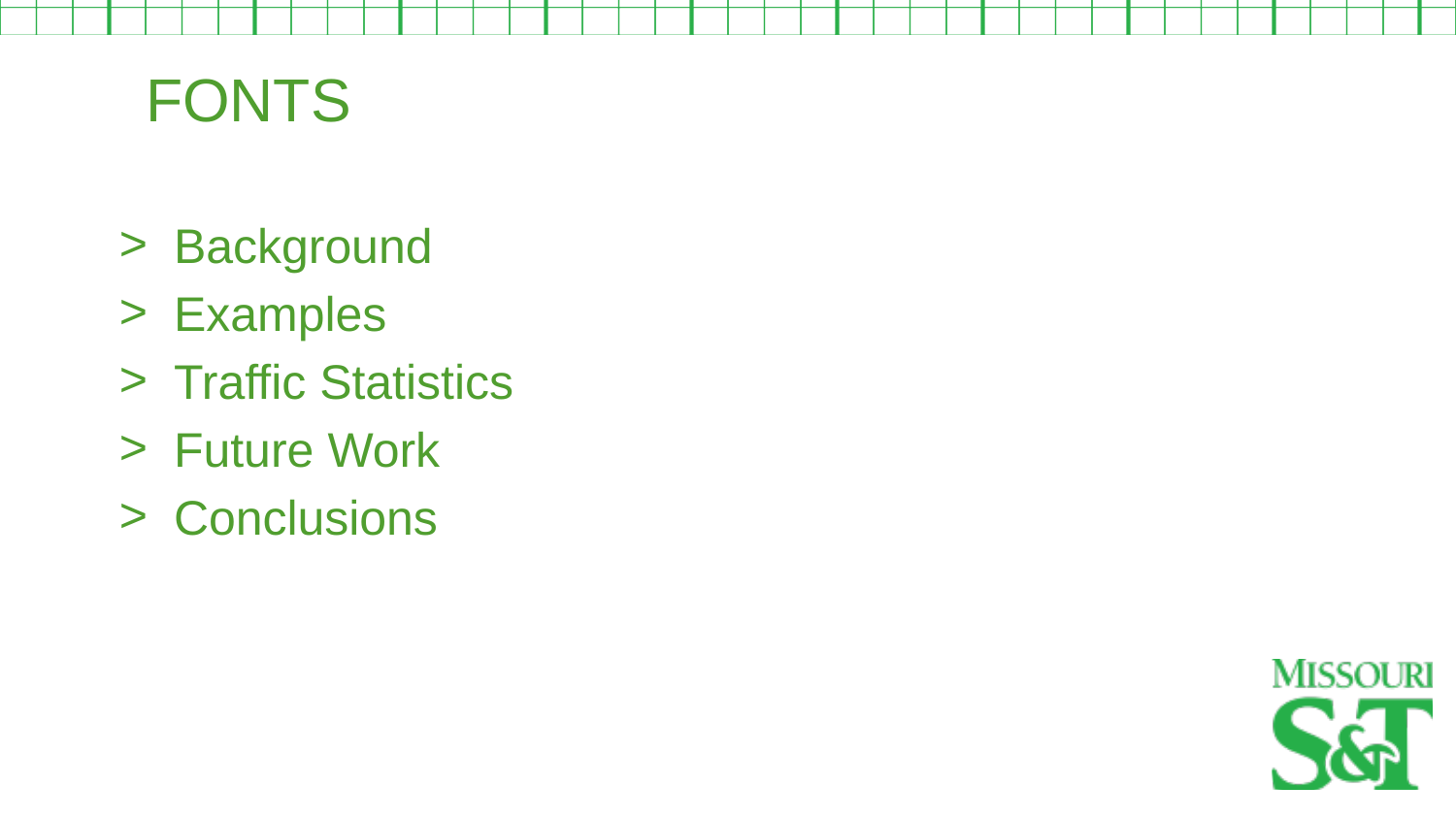

FONTS
Background
Examples
Traffic Statistics
Future Work
Conclusions